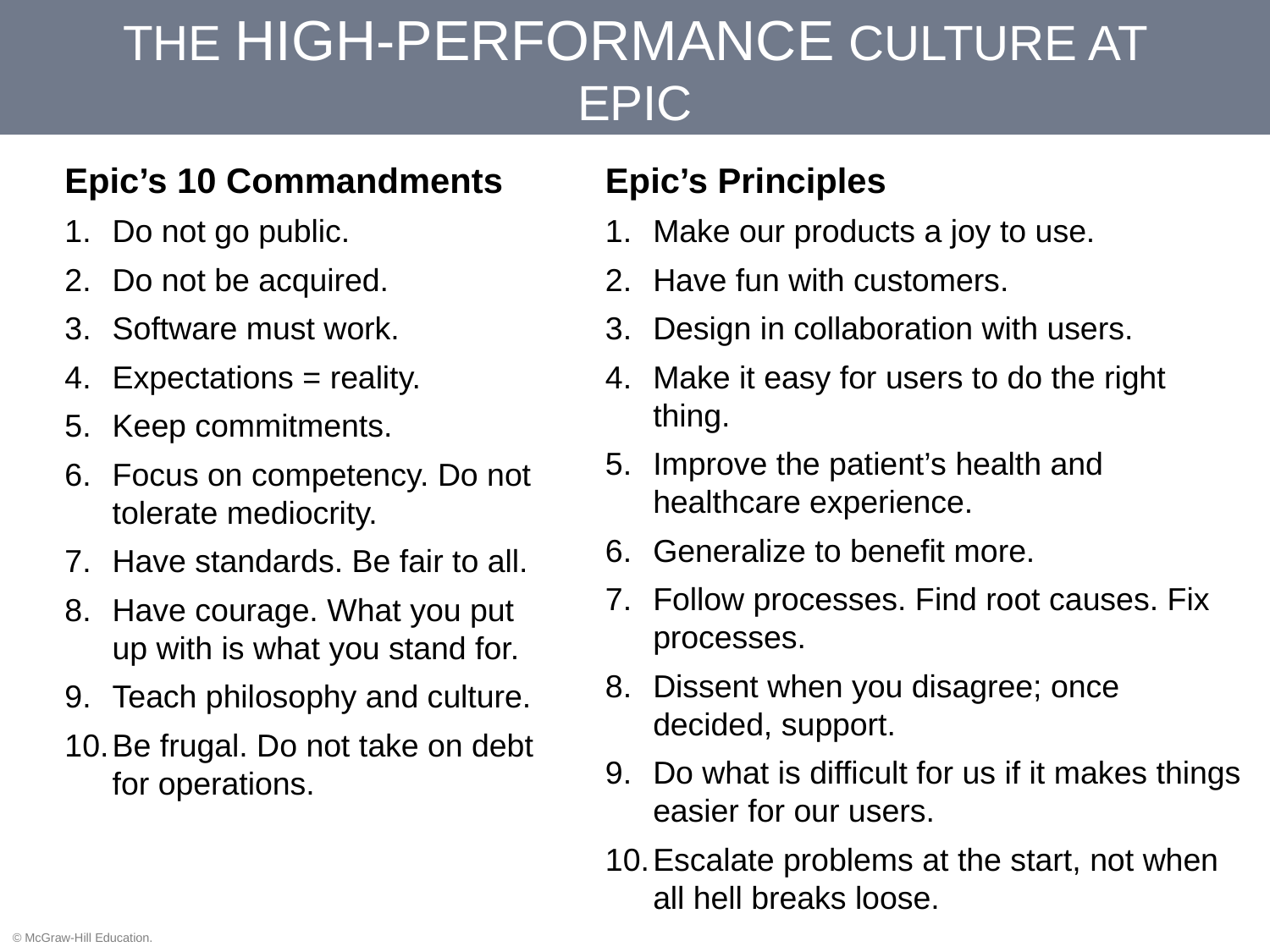

# THE HIGH-PERFORMANCE CULTURE AT EPIC
Epic’s 10 Commandments
Do not go public.
Do not be acquired.
Software must work.
Expectations = reality.
Keep commitments.
Focus on competency. Do not tolerate mediocrity.
Have standards. Be fair to all.
Have courage. What you put up with is what you stand for.
Teach philosophy and culture.
Be frugal. Do not take on debt for operations.
Epic’s Principles
Make our products a joy to use.
Have fun with customers.
Design in collaboration with users.
Make it easy for users to do the right thing.
Improve the patient’s health and healthcare experience.
Generalize to benefit more.
Follow processes. Find root causes. Fix processes.
Dissent when you disagree; once decided, support.
Do what is difficult for us if it makes things easier for our users.
Escalate problems at the start, not when all hell breaks loose.